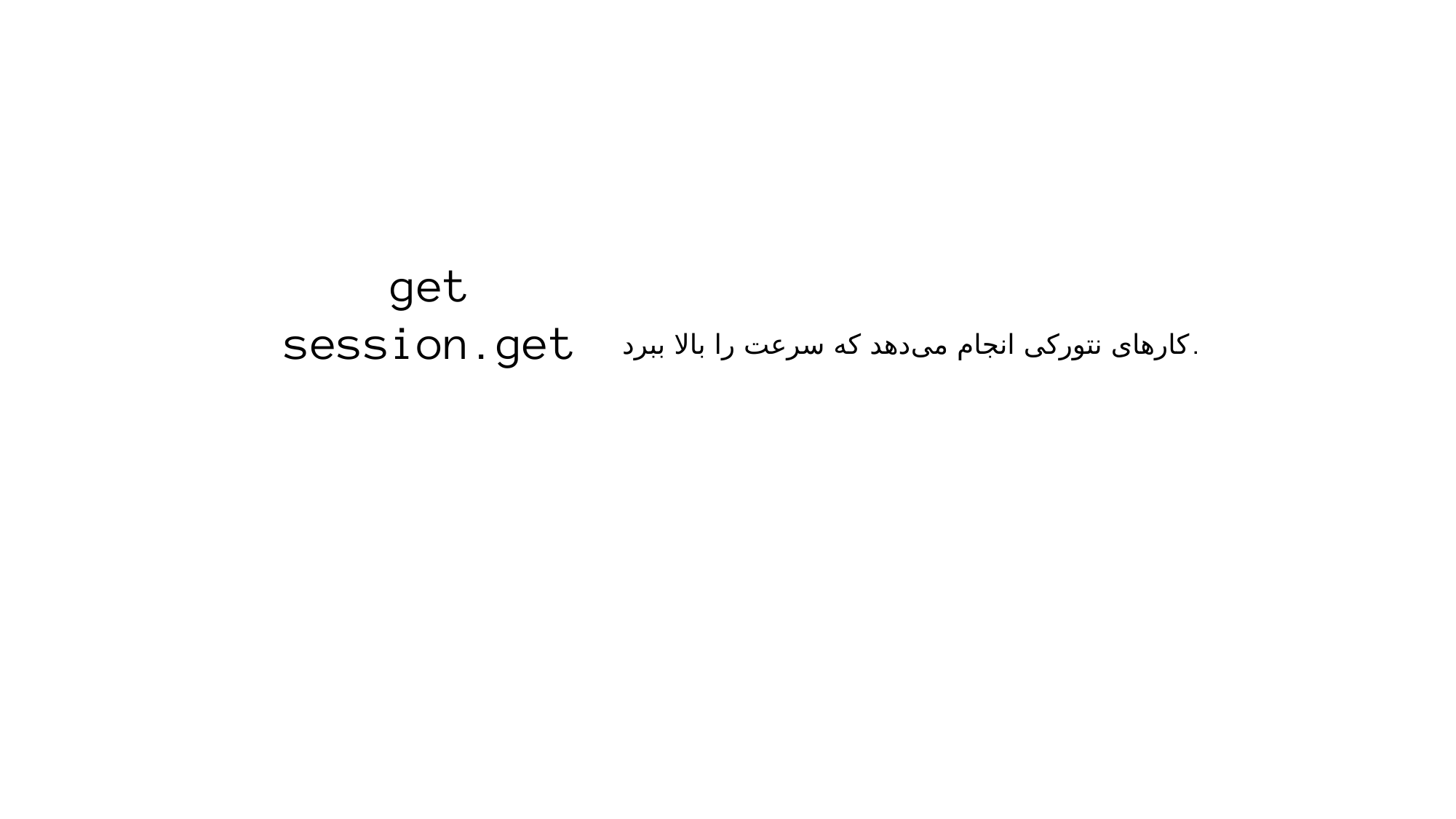

get
session.get
کارهای نتورکی انجام می‌دهد که سرعت را بالا ببرد.